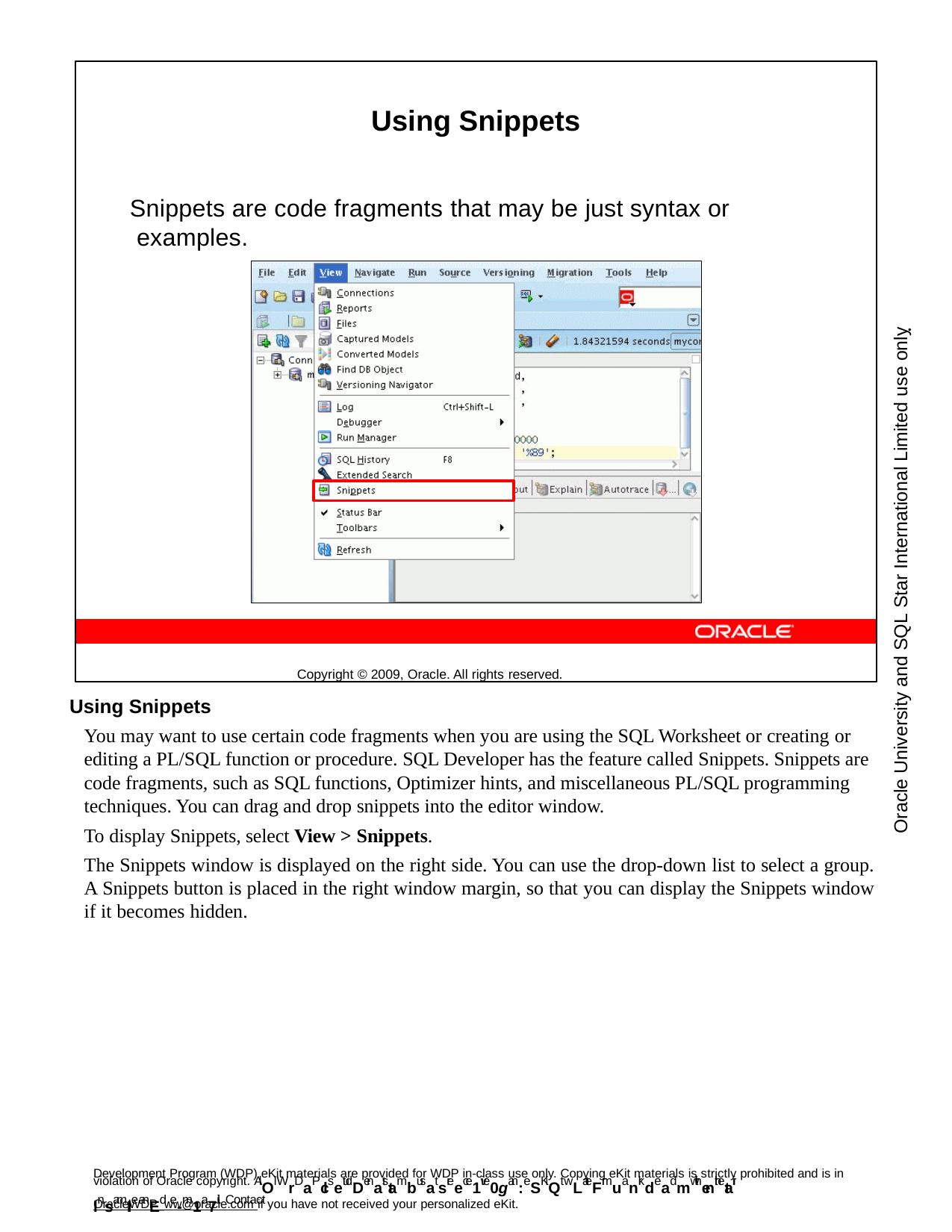

Using Snippets

Snippets are code fragments that may be just syntax or  examples.

Copyright © 2009, Oracle. All rights reserved.

Oracle University and SQL Star International Limited use onlyฺ

Using Snippets
You may want to use certain code fragments when you are using the SQL Worksheet or creating or  editing a PL/SQL function or procedure. SQL Developer has the feature called Snippets. Snippets are  code fragments, such as SQL functions, Optimizer hints, and miscellaneous PL/SQL programming  techniques. You can drag and drop snippets into the editor window.
To display Snippets, select View > Snippets.
The Snippets window is displayed on the right side. You can use the drop-down list to select a group.  A Snippets button is placed in the right window margin, so that you can display the Snippets window  if it becomes hidden.
Development Program (WDP) eKit materials are provided for WDP in-class use only. Copying eKit materials is strictly prohibited and is in
violation of Oracle copyright. AlOl WrDaPclsetudDenatstambusat sreece1ive0gan:eSKiQt wLateFrmuanrkdead mwithenthetair lnsamIIe anEd e-m1a7il. Contact
OracleWDP_ww@oracle.com if you have not received your personalized eKit.